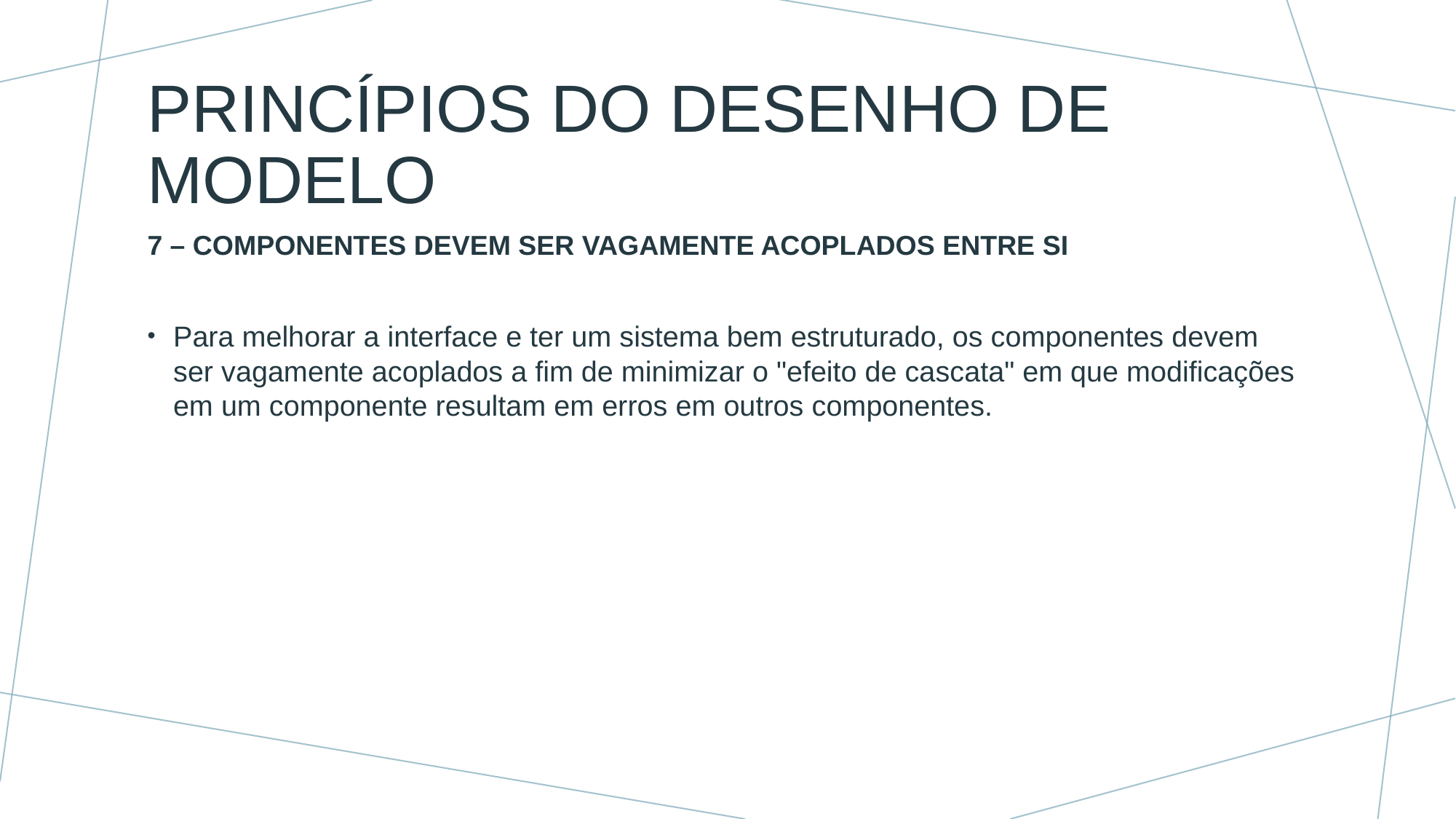

# Princípios do desenho de modelo
7 – componentes devem ser vagamente acoplados entre si
Para melhorar a interface e ter um sistema bem estruturado, os componentes devem ser vagamente acoplados a fim de minimizar o "efeito de cascata" em que modificações em um componente resultam em erros em outros componentes.